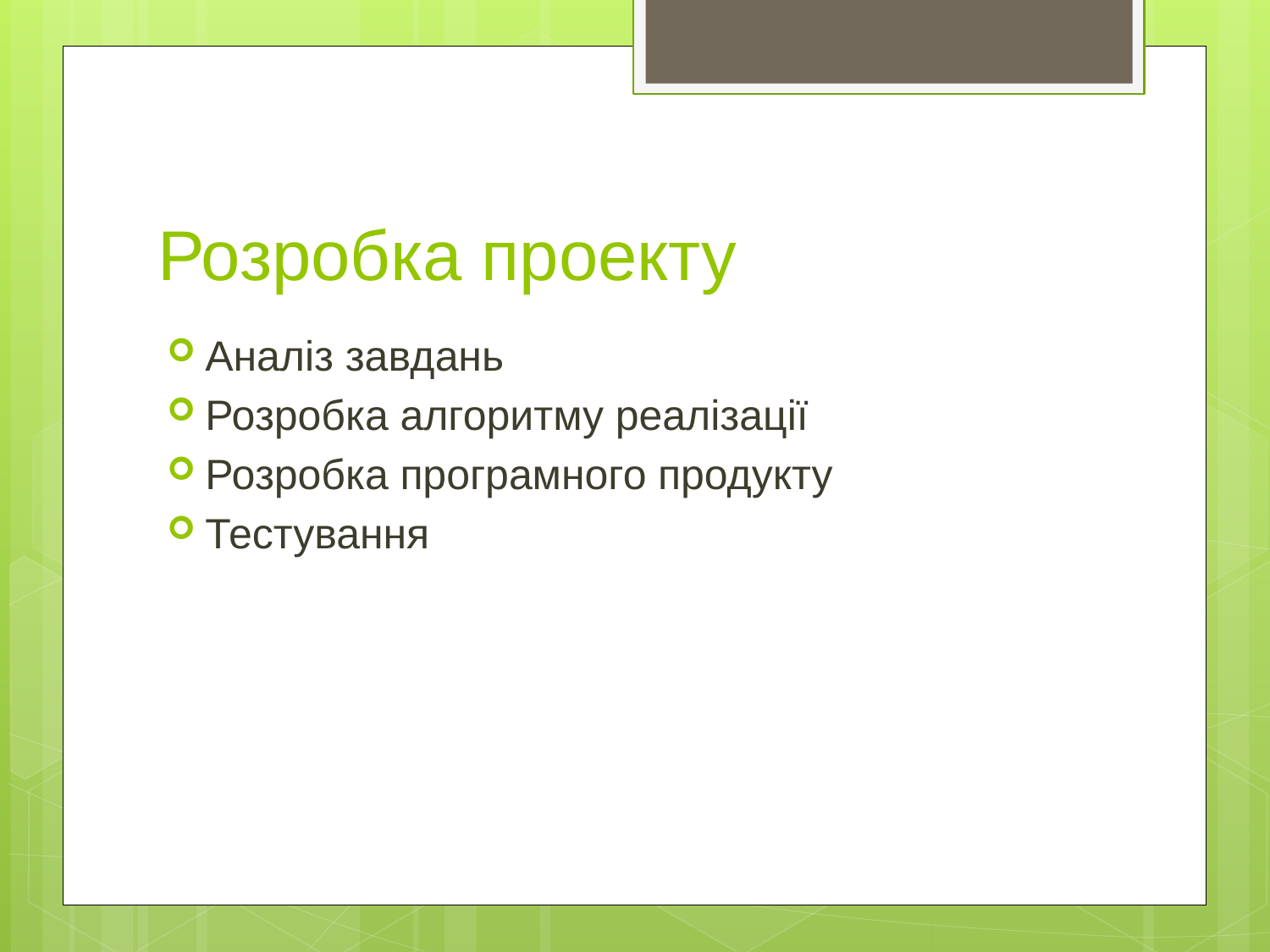

# Розробка проекту
Аналіз завдань
Розробка алгоритму реалізації
Розробка програмного продукту
Тестування